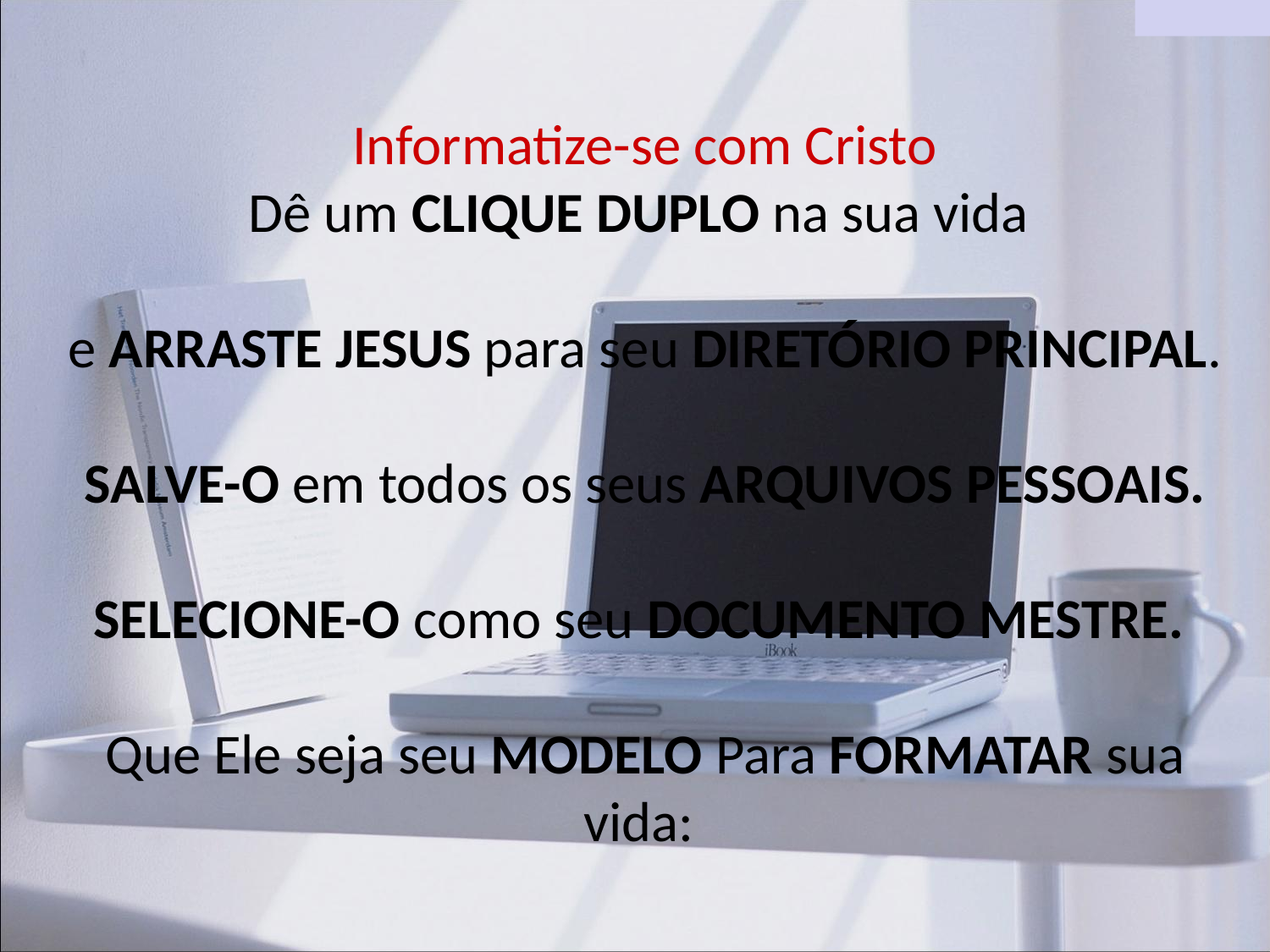

Informatize-se com Cristo
Dê um CLIQUE DUPLO na sua vida

e ARRASTE JESUS para seu DIRETÓRIO PRINCIPAL.

SALVE-O em todos os seus ARQUIVOS PESSOAIS.

SELECIONE-O como seu DOCUMENTO MESTRE.

Que Ele seja seu MODELO Para FORMATAR sua vida: